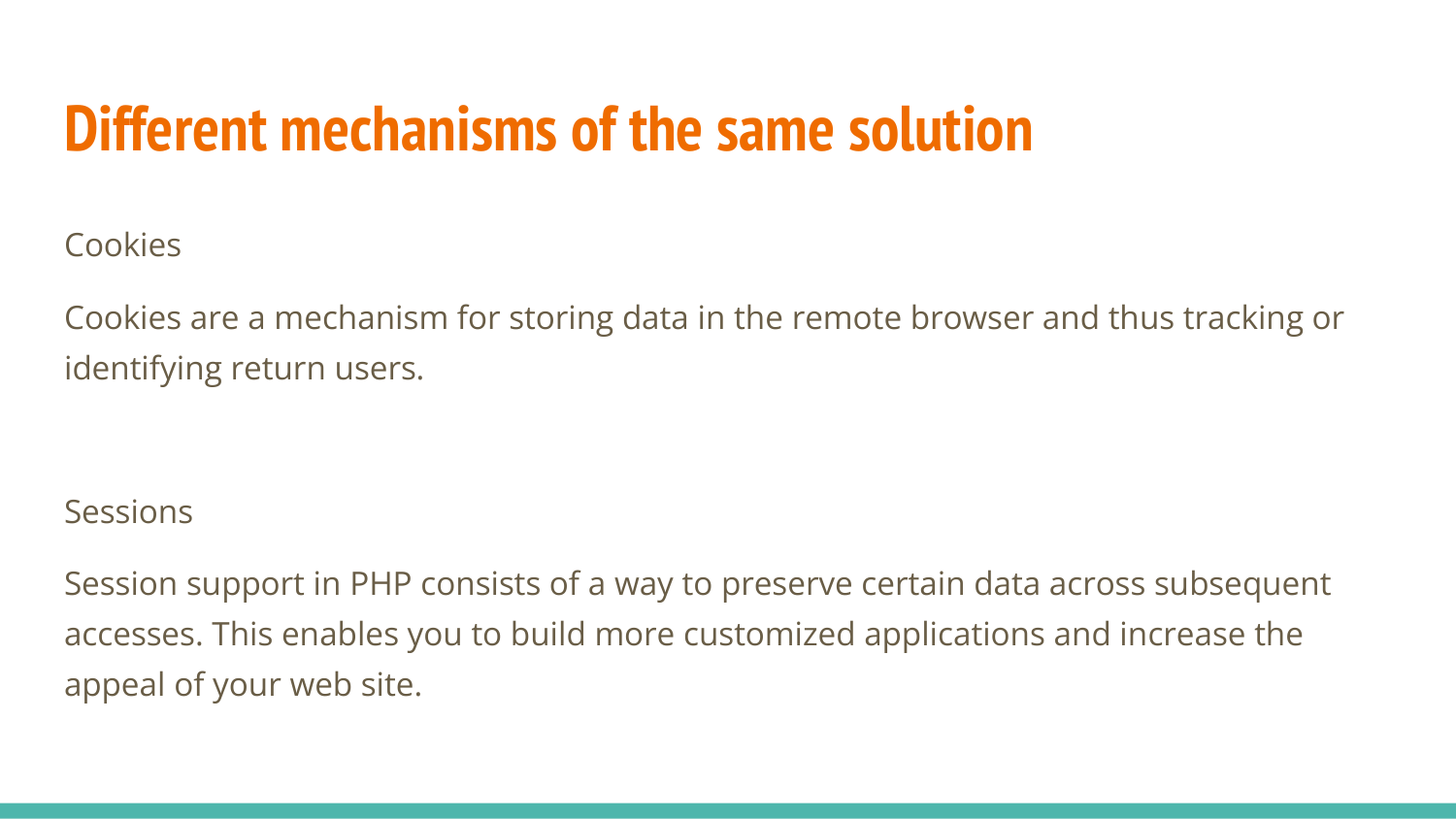

# Different mechanisms of the same solution
Cookies
Cookies are a mechanism for storing data in the remote browser and thus tracking or identifying return users.

Sessions
Session support in PHP consists of a way to preserve certain data across subsequent accesses. This enables you to build more customized applications and increase the appeal of your web site.